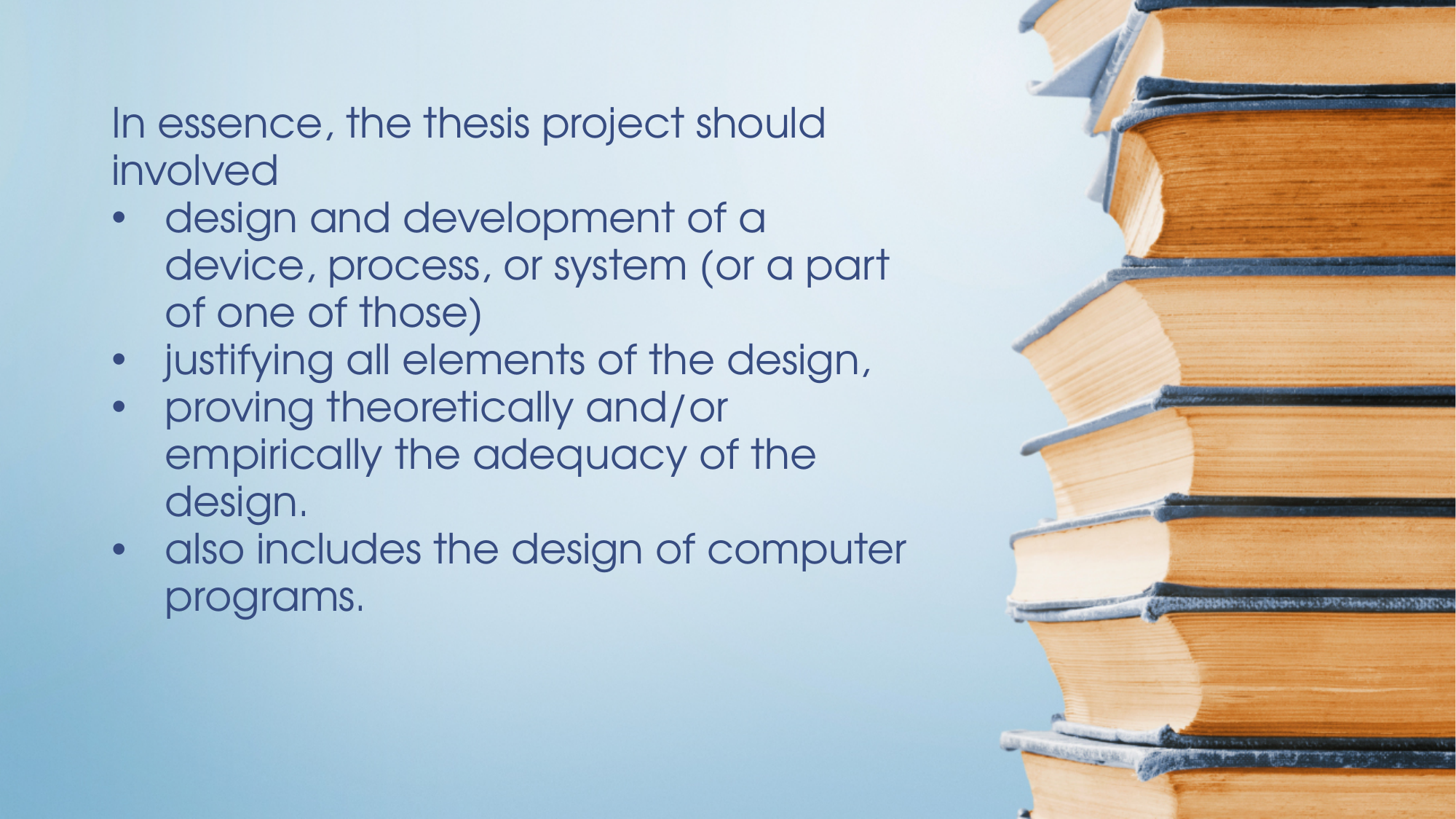

In essence, the thesis project should involved
design and development of a device, process, or system (or a part of one of those)
justifying all elements of the design,
proving theoretically and/or empirically the adequacy of the design.
also includes the design of computer programs.
#